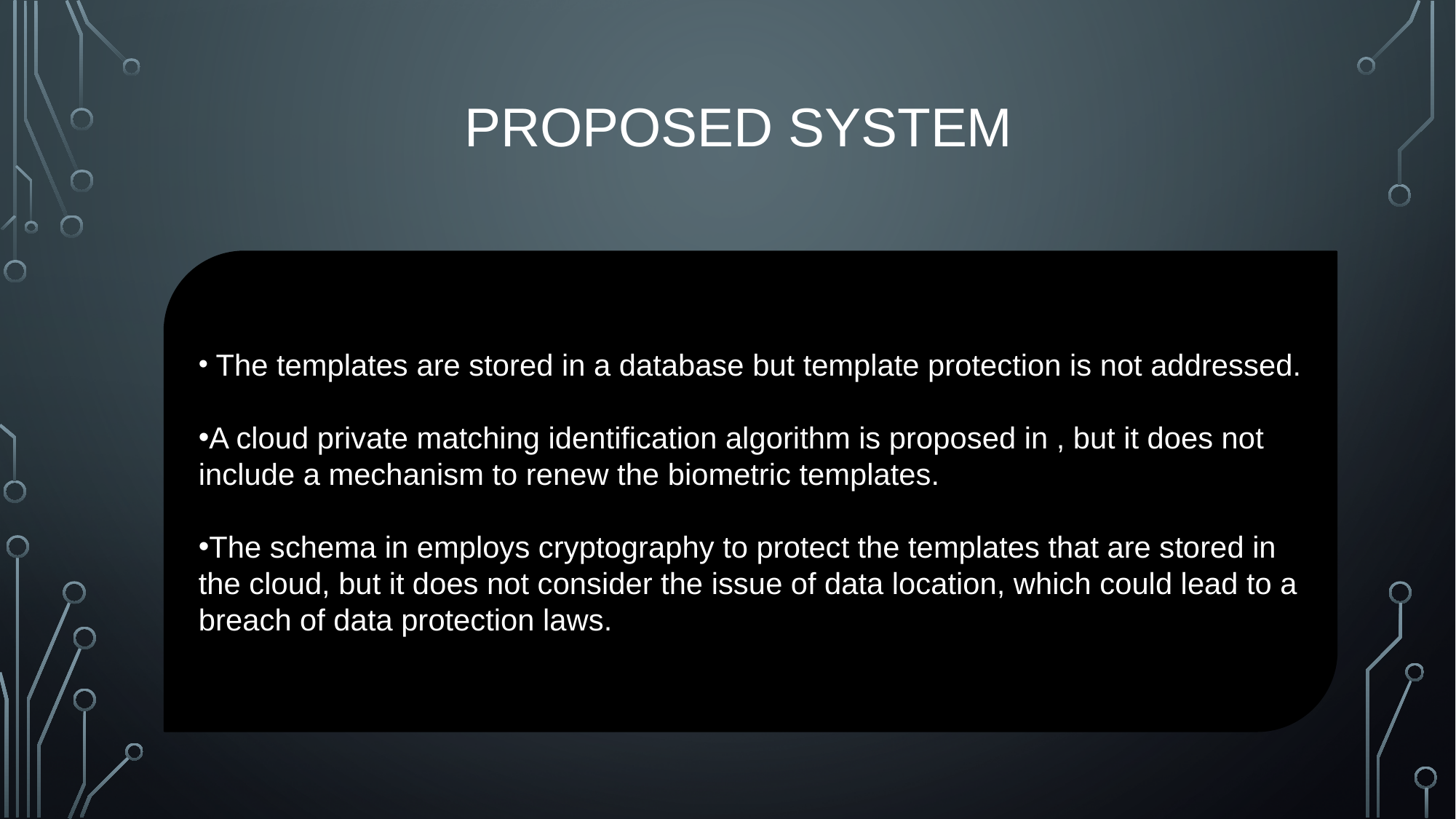

# PROPOSED SYSTEM
 The templates are stored in a database but template protection is not addressed.

A cloud private matching identification algorithm is proposed in , but it does not include a mechanism to renew the biometric templates.

The schema in employs cryptography to protect the templates that are stored in the cloud, but it does not consider the issue of data location, which could lead to a breach of data protection laws.